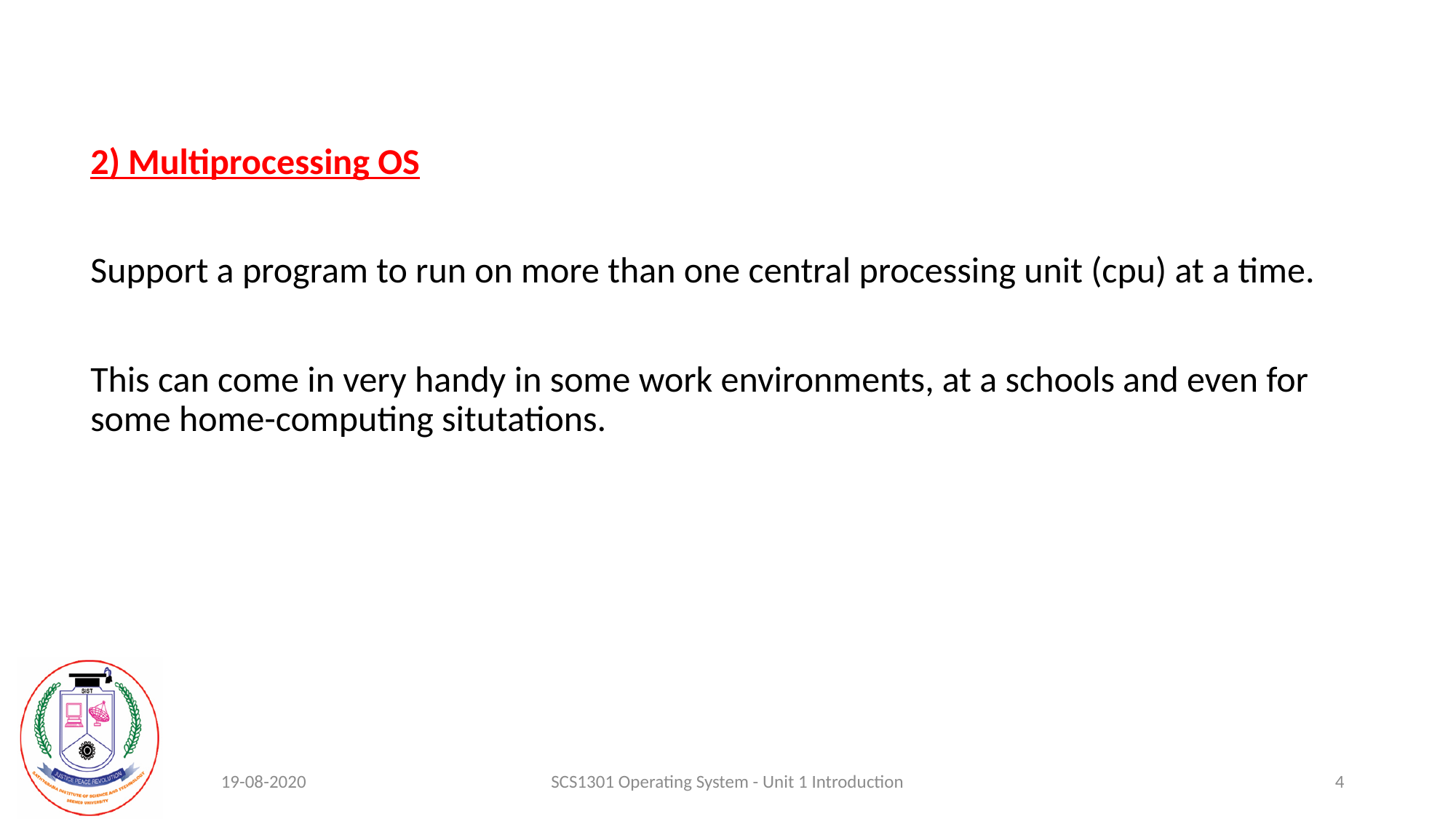

2) Multiprocessing OS

Support a program to run on more than one central processing unit (cpu) at a time.

This can come in very handy in some work environments, at a schools and even for some home-computing situtations.

19-08-2020
SCS1301 Operating System - Unit 1 Introduction
4